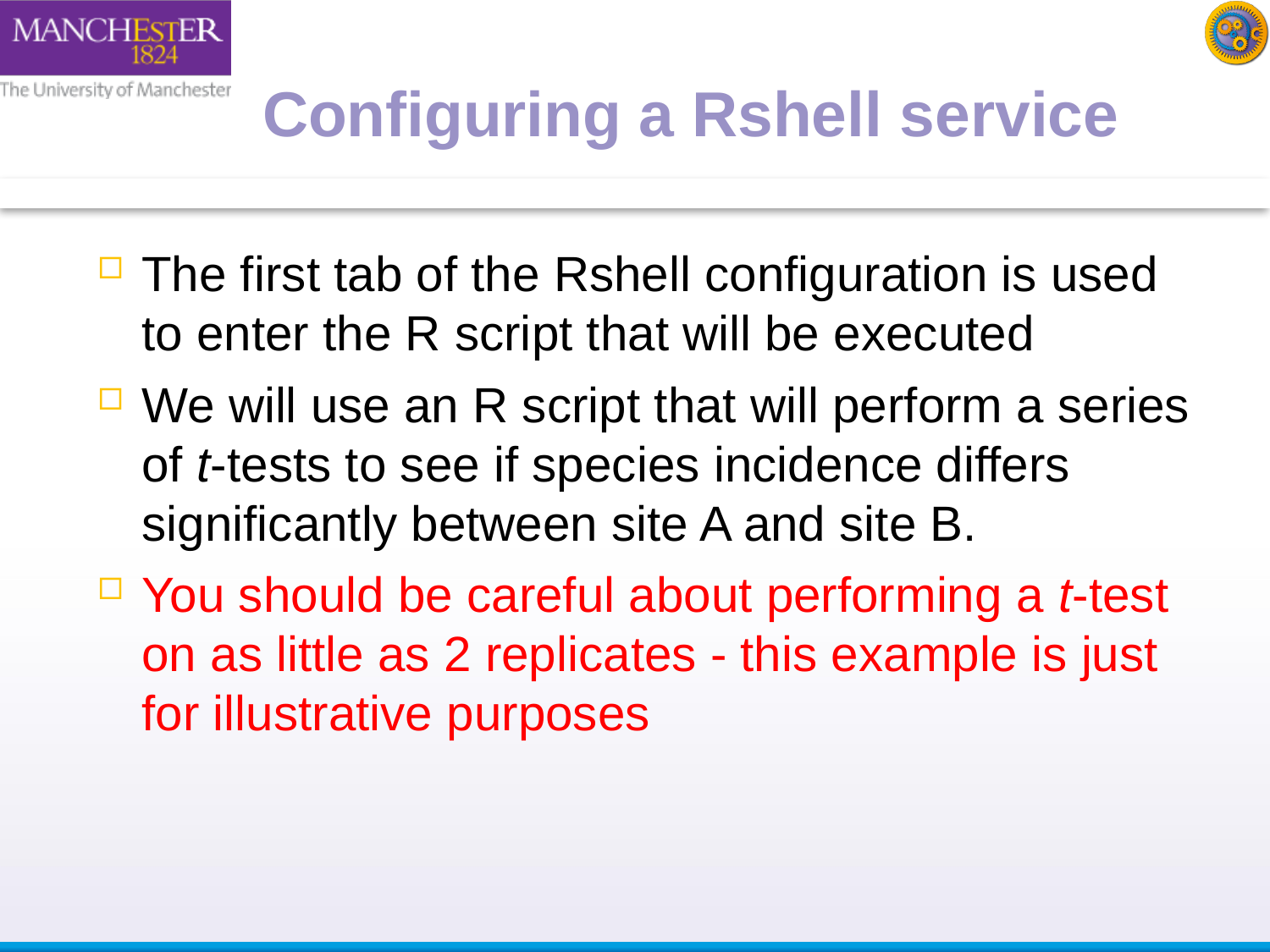

Configuring a Rshell service
The first tab of the Rshell configuration is used to enter the R script that will be executed
We will use an R script that will perform a series of t-tests to see if species incidence differs significantly between site A and site B.
You should be careful about performing a t-test on as little as 2 replicates - this example is just for illustrative purposes